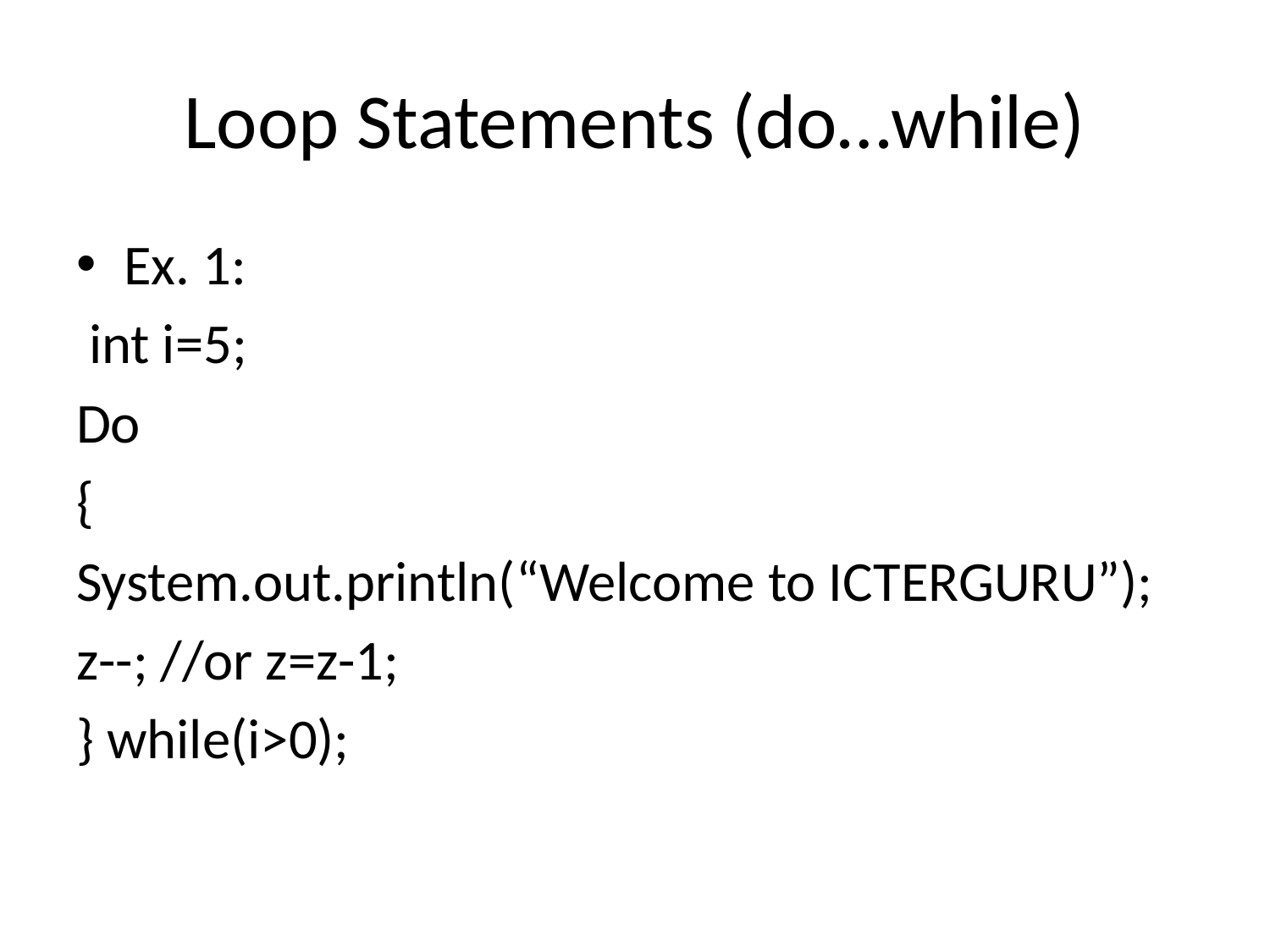

# Loop Statements (do…while)
Ex. 1:
 int i=5;
Do
{
System.out.println(“Welcome to ICTERGURU”);
z--; //or z=z-1;
} while(i>0);